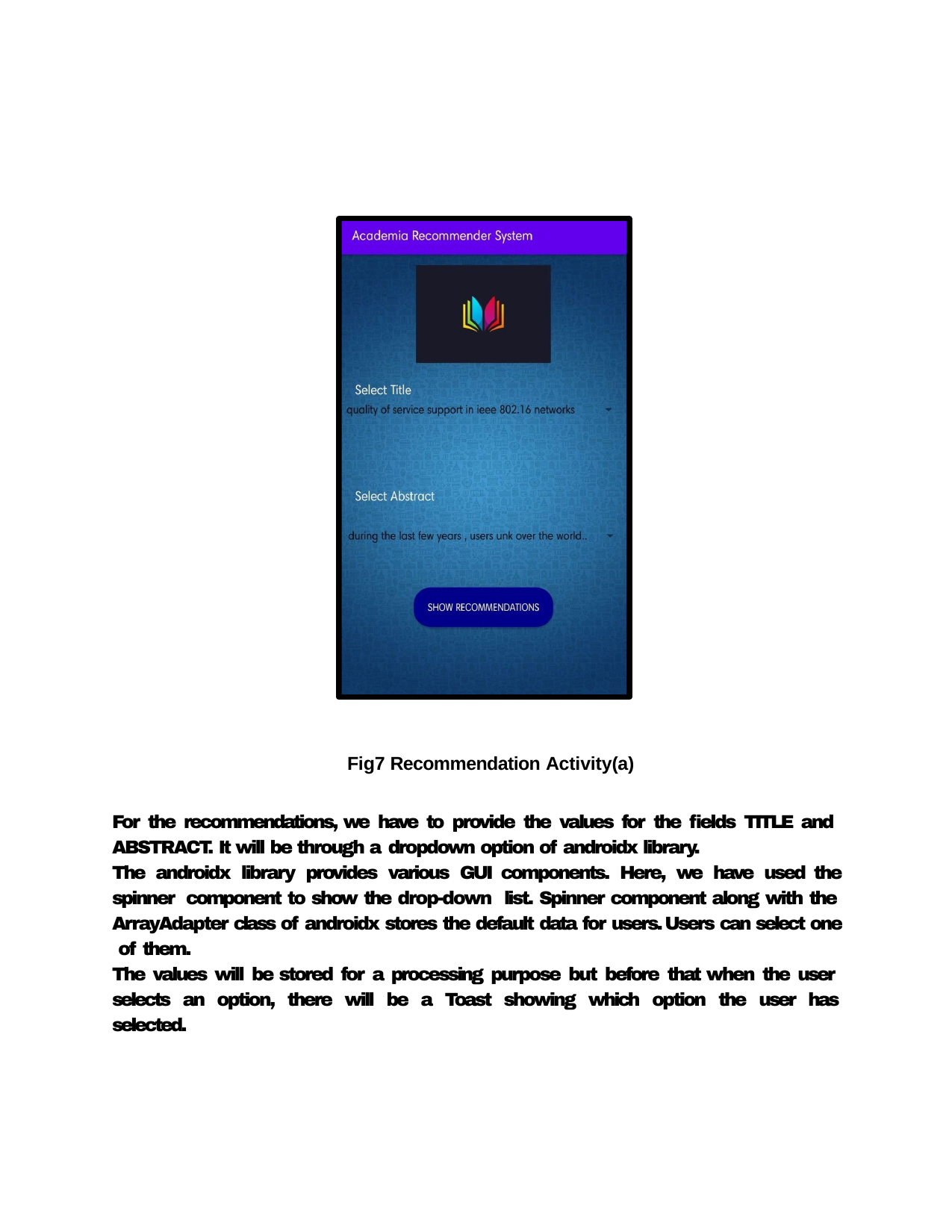

Fig7 Recommendation Activity(a)

For the recommendations, we have to provide the values for the fields TITLE and  ABSTRACT. It will be through a dropdown option of androidx library.
The androidx library provides various GUI components. Here, we have used the spinner  component to show the drop-down  list. Spinner component along with the  ArrayAdapter class of androidx stores the default data for users. Users can select one  of them.
The values will be stored for a processing purpose but before that when the user  selects an option, there will be a Toast showing which option the user has selected.